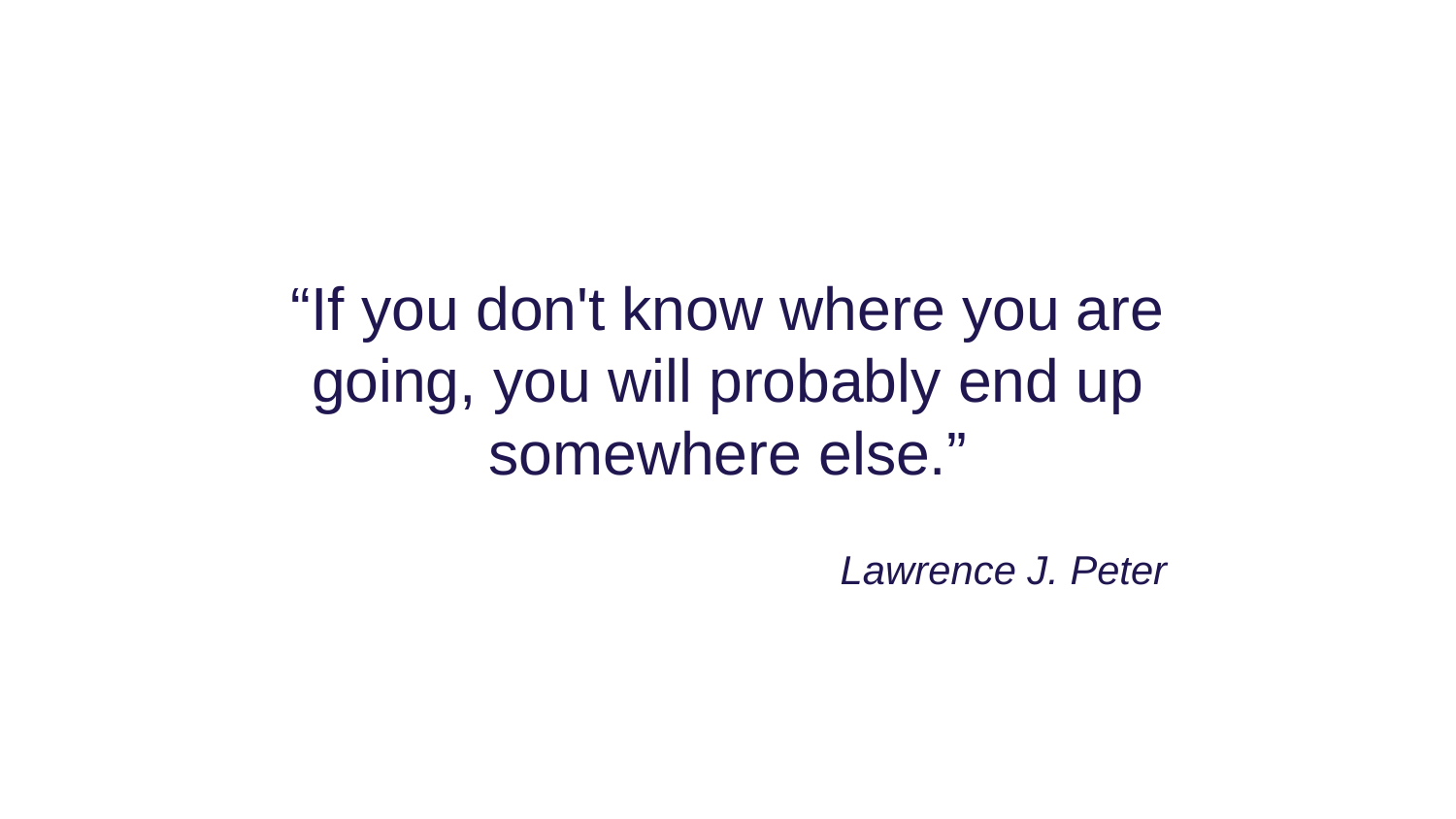

“If you don't know where you are going, you will probably end up somewhere else.”
Lawrence J. Peter